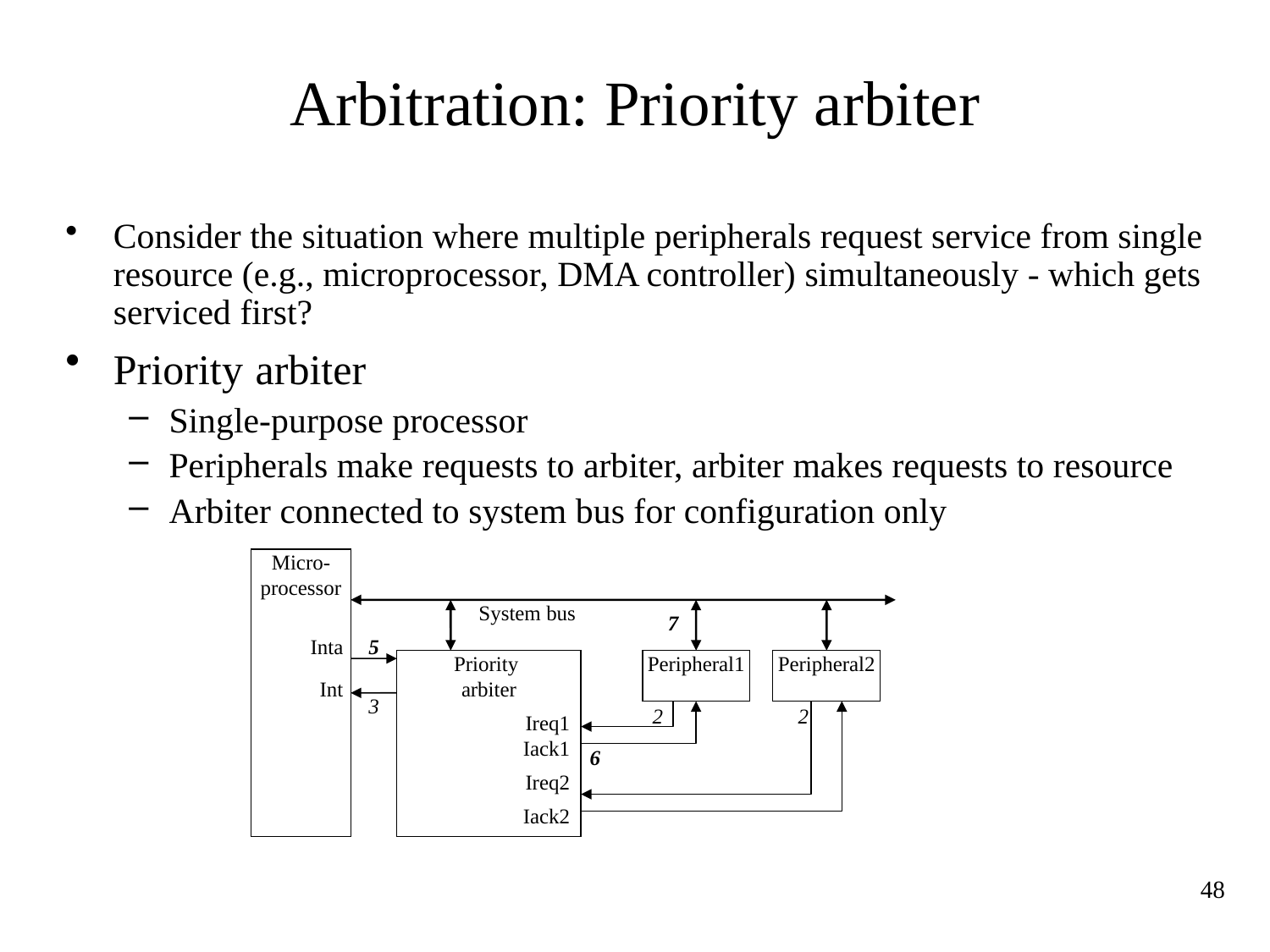

# Arbitration: Priority arbiter
Consider the situation where multiple peripherals request service from single resource (e.g., microprocessor, DMA controller) simultaneously - which gets serviced first?
Priority arbiter
Single-purpose processor
Peripherals make requests to arbiter, arbiter makes requests to resource
Arbiter connected to system bus for configuration only

Micro-processor

System bus

7
Inta
5
Priority
arbiter
Peripheral1
Peripheral2

Int
3

2
2
Ireq1
Iack1
6
Ireq2
Iack2
48